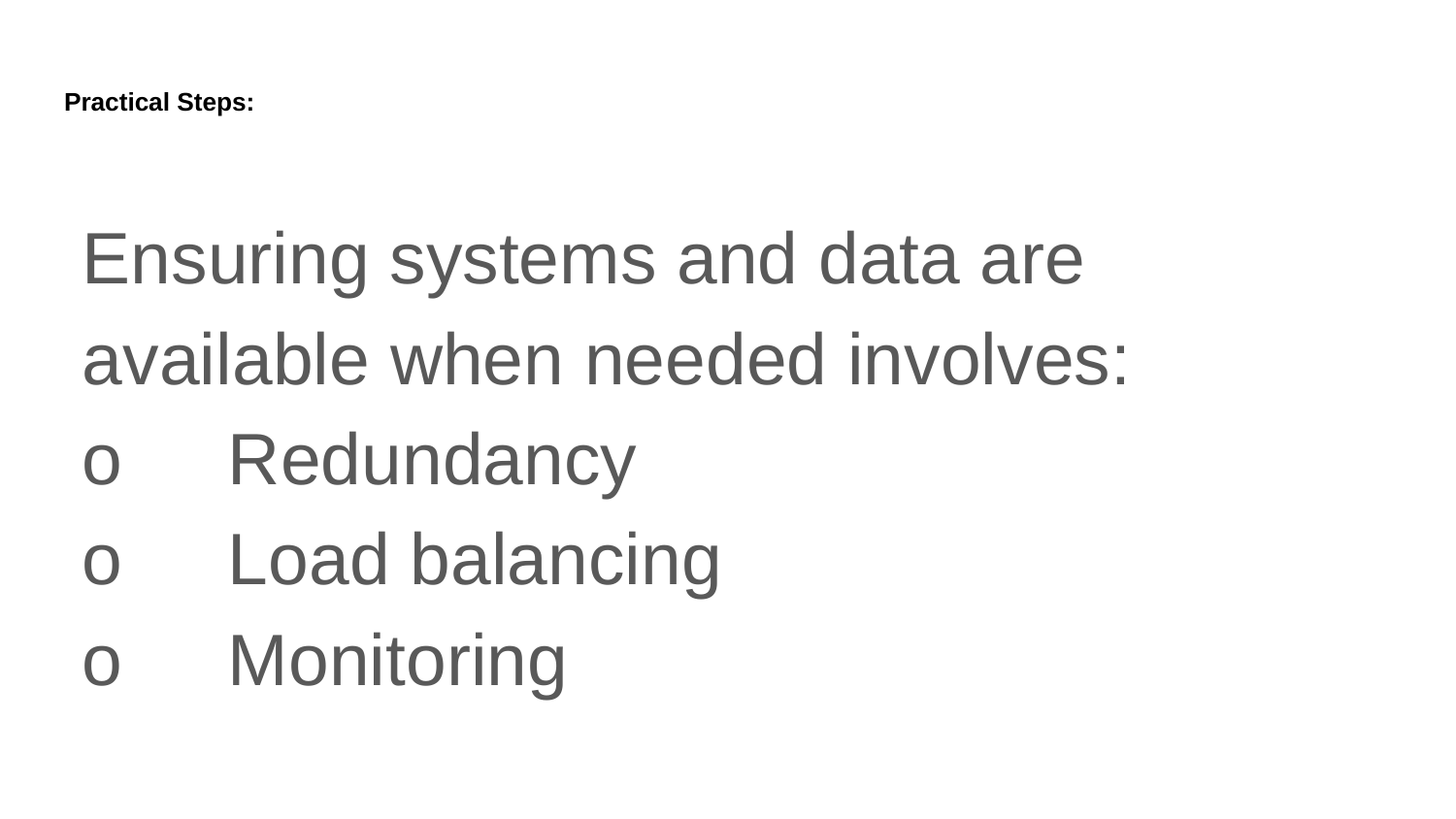

# Practical Steps:
Ensuring systems and data are available when needed involves:
o	Redundancy
o	Load balancing
o	Monitoring